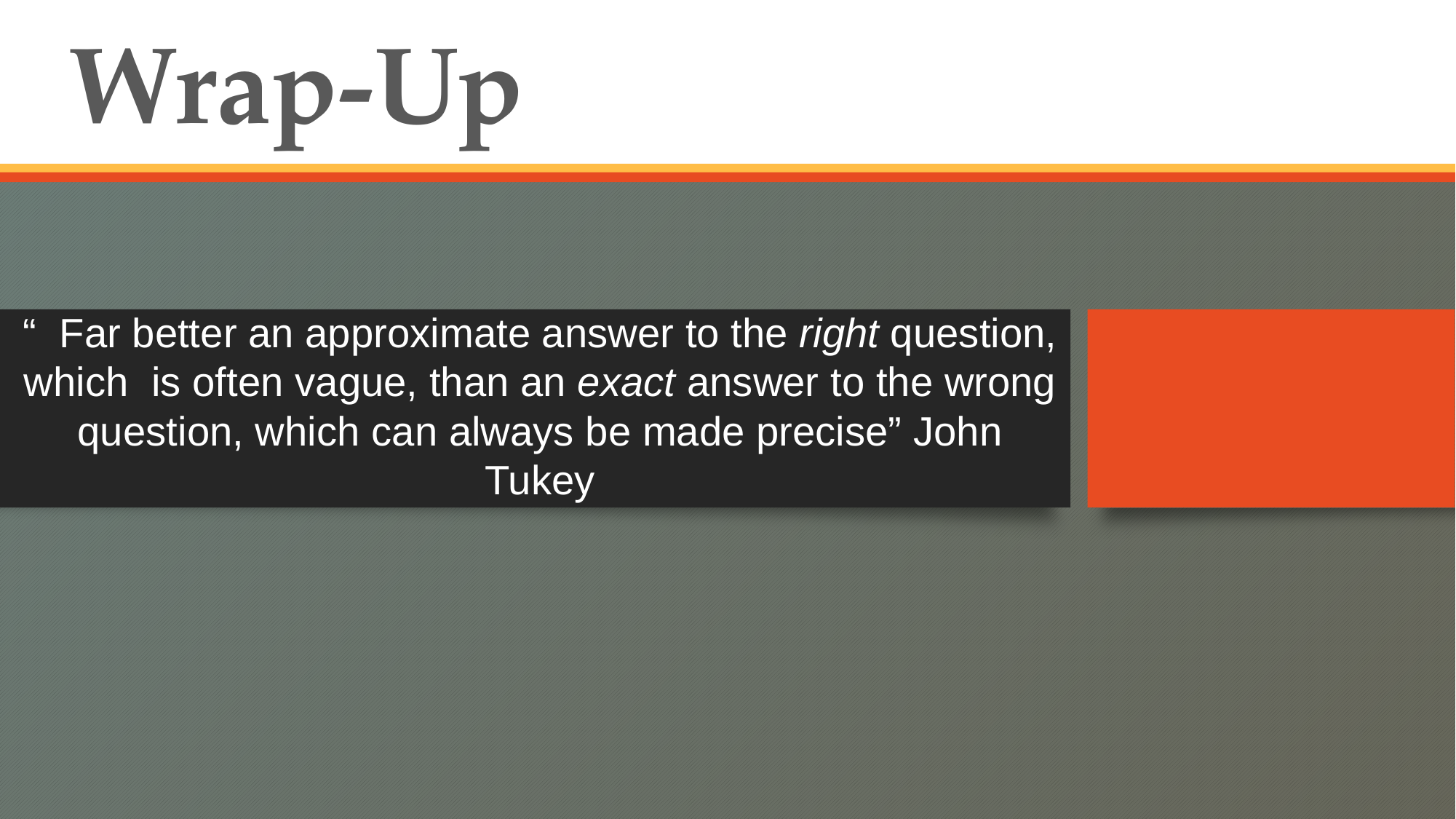

Wrap-Up
“  Far better an approximate answer to the right question, which  is often vague, than an exact answer to the wrong question, which can always be made precise” John Tukey